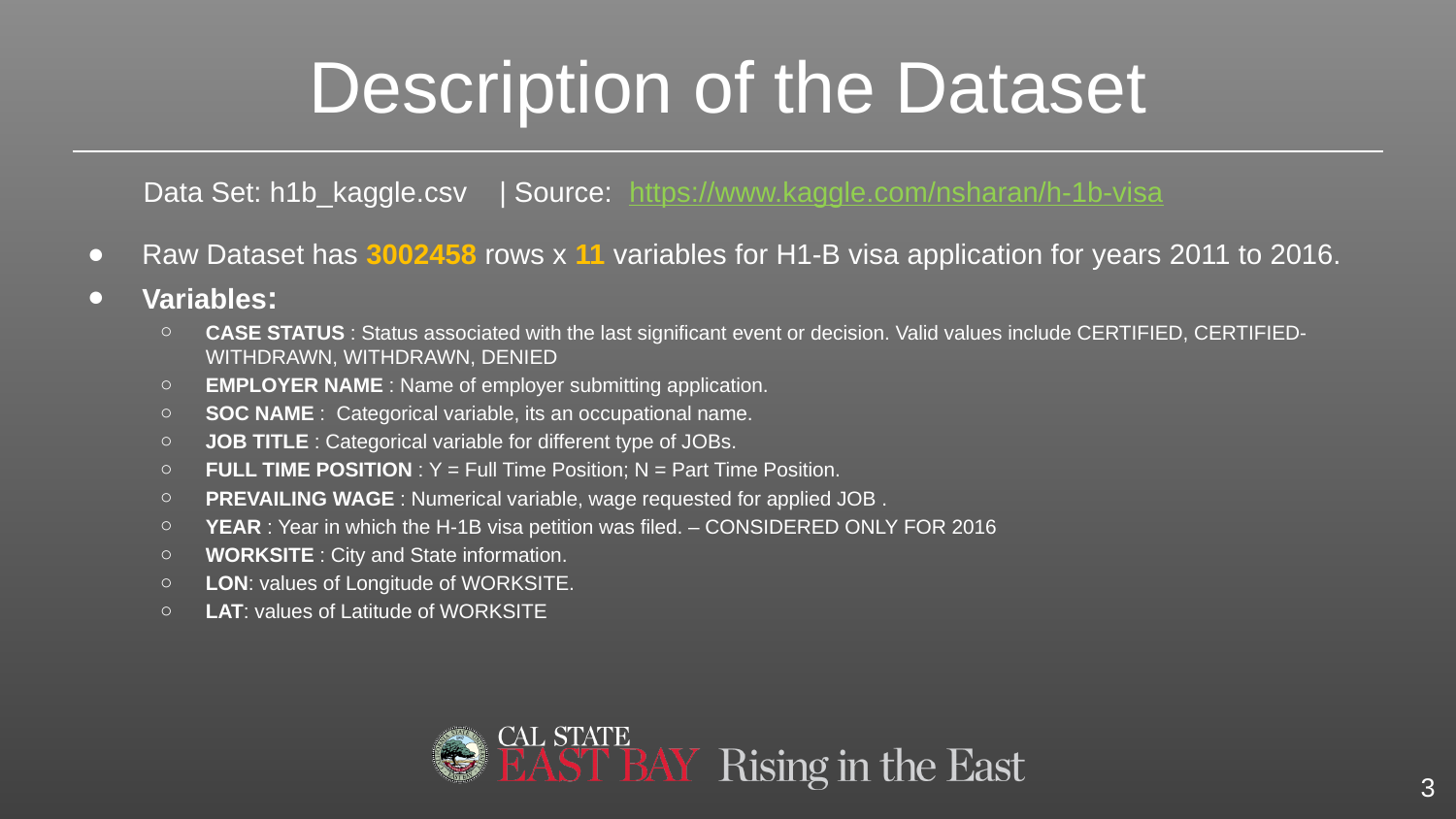

# Description of the Dataset
       Data Set: h1b_kaggle.csv    | Source:  https://www.kaggle.com/nsharan/h-1b-visa
Raw Dataset has 3002458 rows x 11 variables for H1-B visa application for years 2011 to 2016.
Variables:
CASE STATUS : Status associated with the last significant event or decision. Valid values include CERTIFIED, CERTIFIED-WITHDRAWN, WITHDRAWN, DENIED
EMPLOYER NAME : Name of employer submitting application.
SOC NAME :  Categorical variable, its an occupational name.
JOB TITLE : Categorical variable for different type of JOBs.
FULL TIME POSITION : Y = Full Time Position; N = Part Time Position.
PREVAILING WAGE : Numerical variable, wage requested for applied JOB .
YEAR : Year in which the H-1B visa petition was filed. – CONSIDERED ONLY FOR 2016
WORKSITE : City and State information.
LON: values of Longitude of WORKSITE.
LAT: values of Latitude of WORKSITE

3